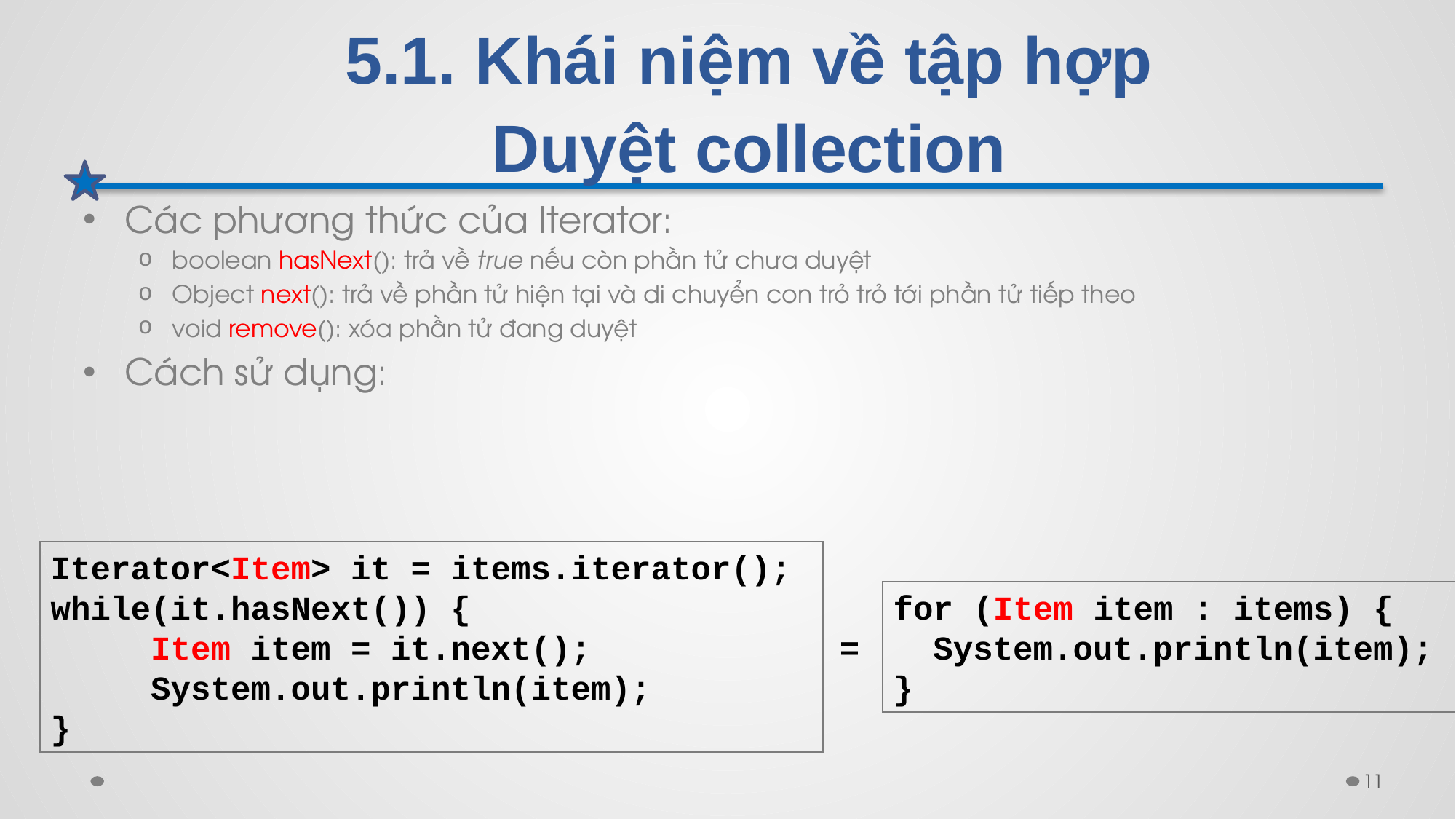

# 5.1. Khái niệm về tập hợp Duyệt collection
Các phương thức của Iterator:
boolean hasNext(): trả về true nếu còn phần tử chưa duyệt
Object next(): trả về phần tử hiện tại và di chuyển con trỏ trỏ tới phần tử tiếp theo
void remove(): xóa phần tử đang duyệt
Cách sử dụng:
Iterator<Item> it = items.iterator();
while(it.hasNext()) {
     Item item = it.next();
     System.out.println(item);
}
for (Item item : items) {
  System.out.println(item);
}
=
11